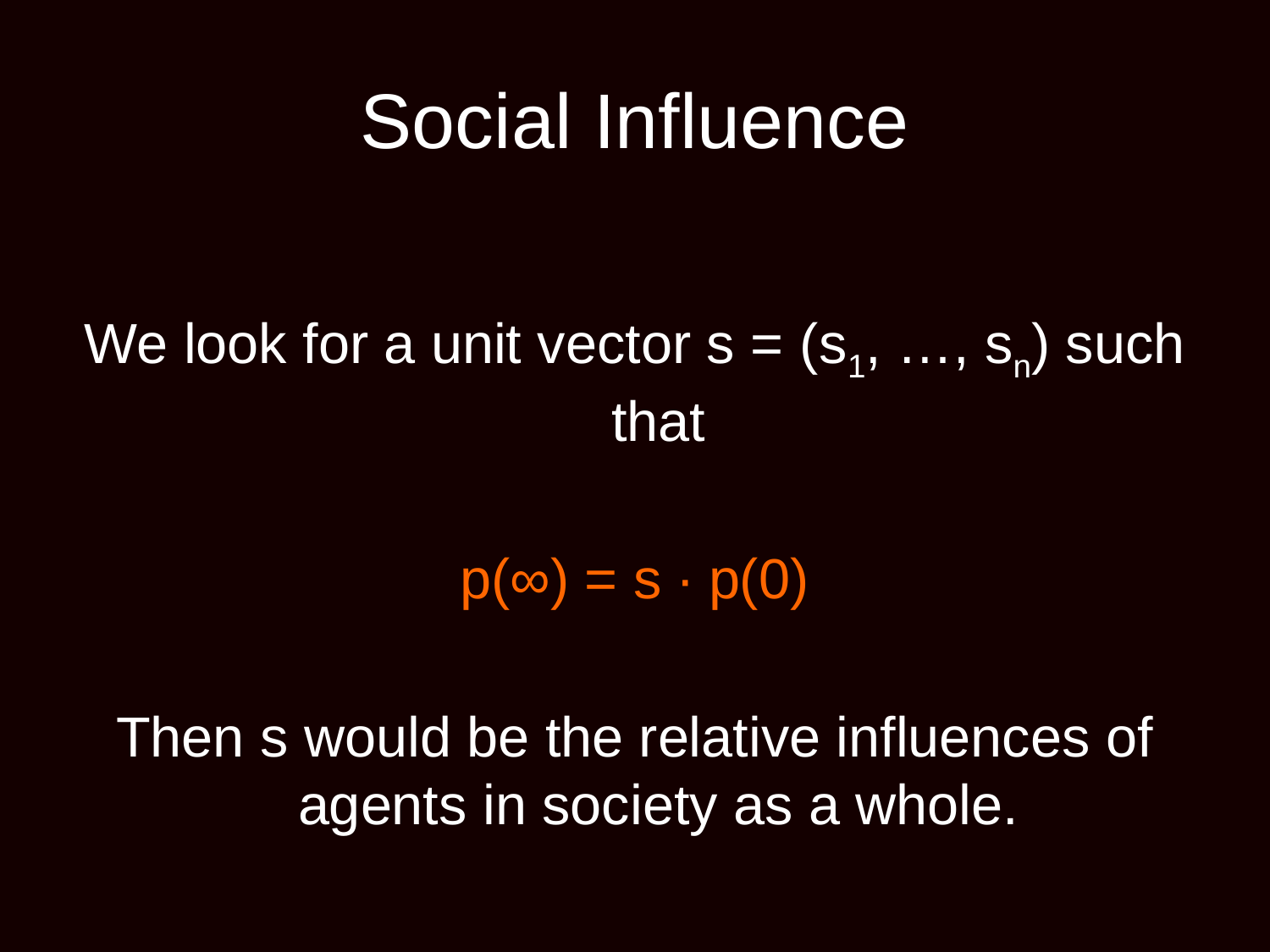

# Social Influence

We look for a unit vector s = (s1, …, sn) such that

p(∞) = s ∙ p(0)

Then s would be the relative influences of agents in society as a whole.